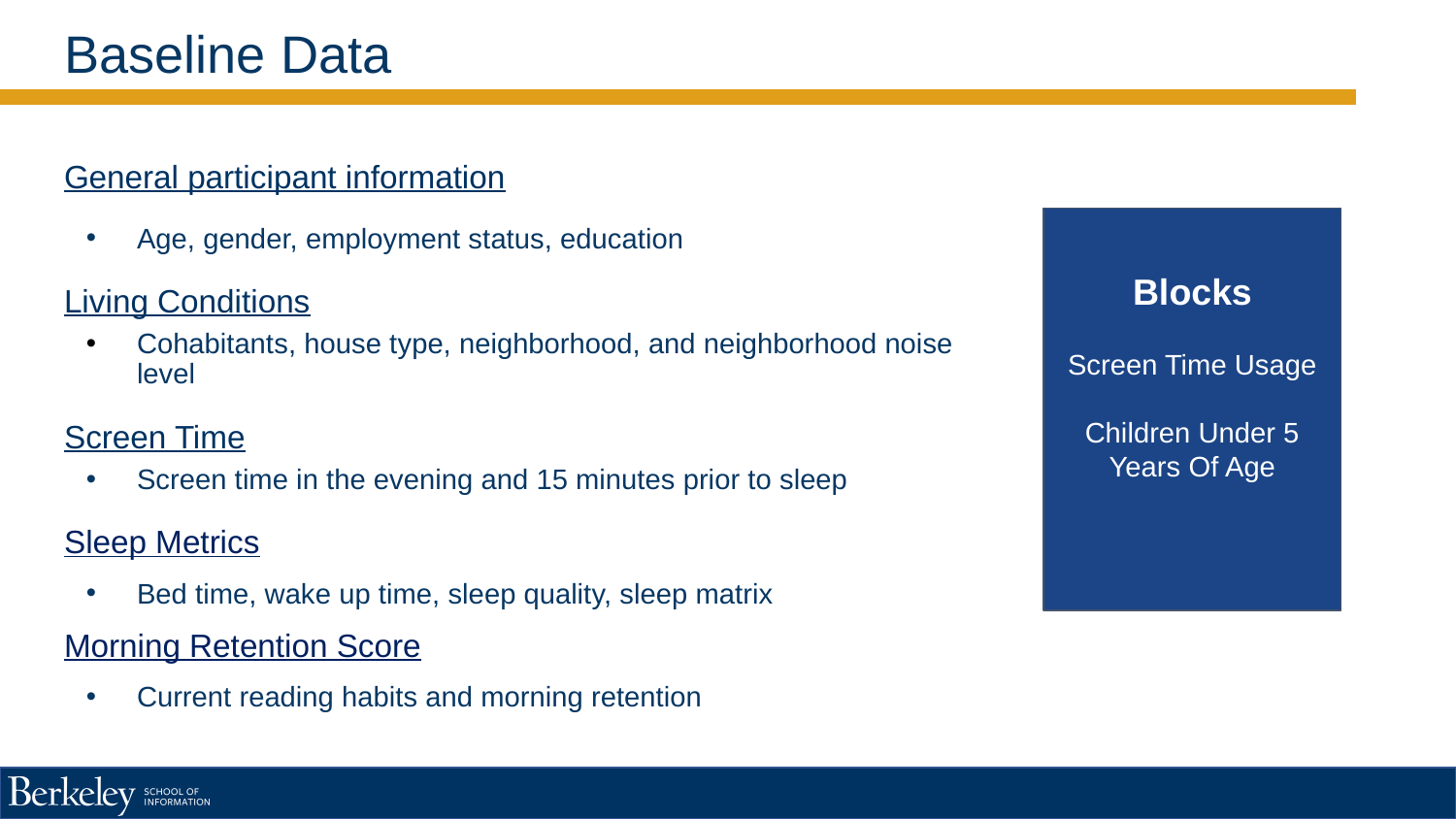

# Baseline Data
General participant information
Age, gender, employment status, education
Living Conditions
Cohabitants, house type, neighborhood, and neighborhood noise level
Screen Time
Screen time in the evening and 15 minutes prior to sleep
Sleep Metrics
Bed time, wake up time, sleep quality, sleep matrix
Morning Retention Score
Current reading habits and morning retention

Blocks

Screen Time Usage

Children Under 5 Years Of Age